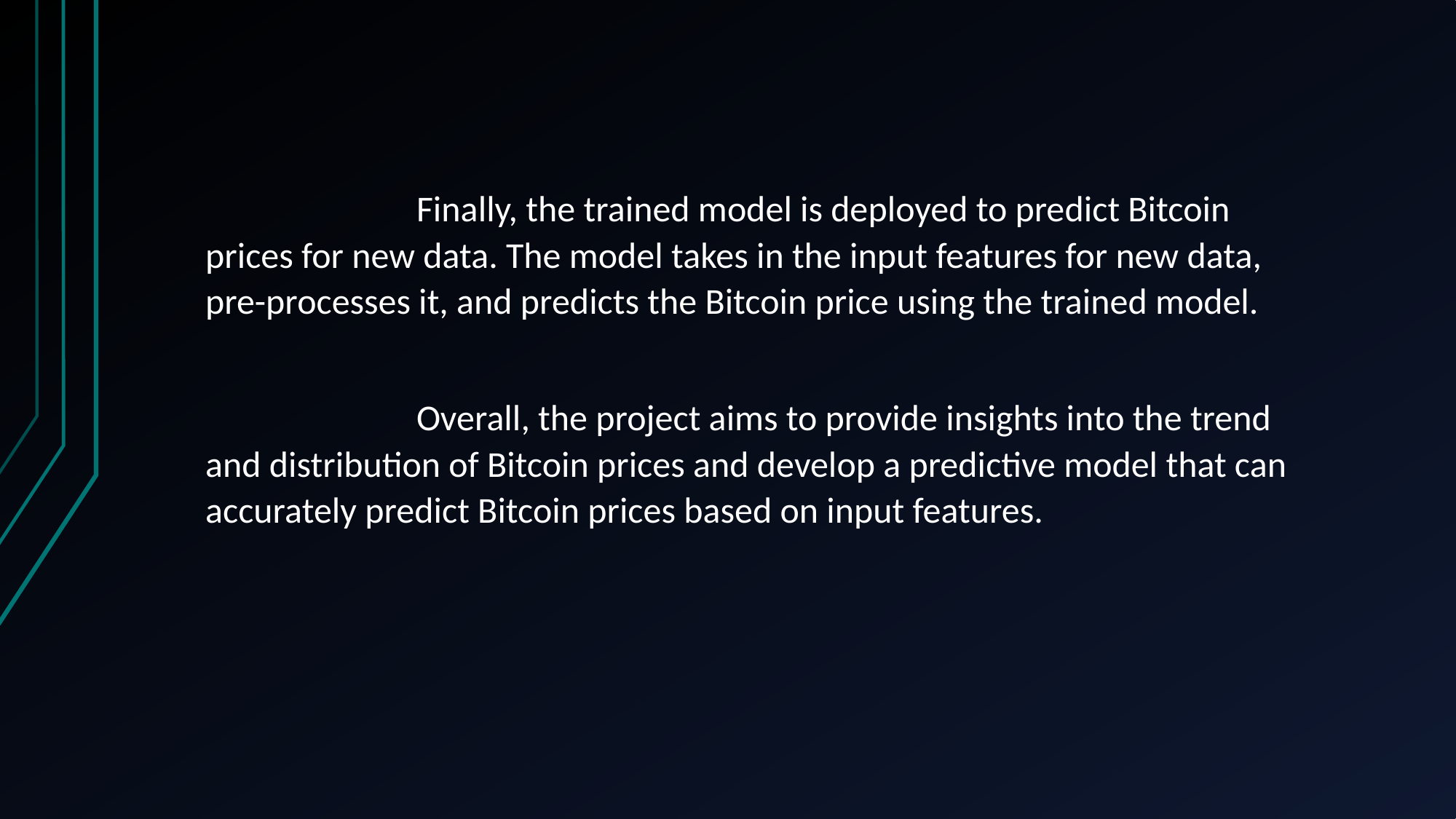

Finally, the trained model is deployed to predict Bitcoin prices for new data. The model takes in the input features for new data, pre-processes it, and predicts the Bitcoin price using the trained model.

	Overall, the project aims to provide insights into the trend and distribution of Bitcoin prices and develop a predictive model that can accurately predict Bitcoin prices based on input features.